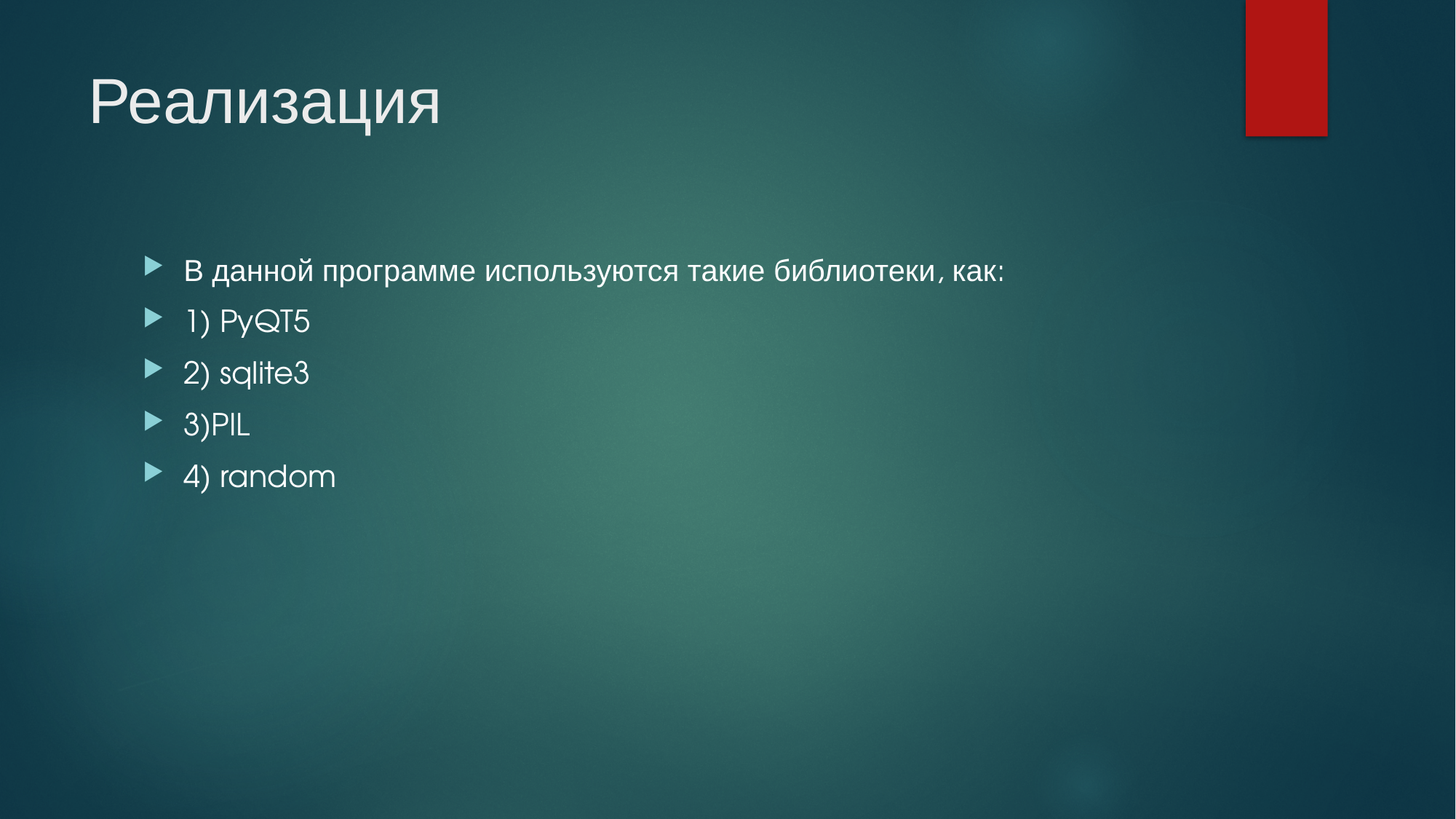

# Реализация
В данной программе используются такие библиотеки, как:
1) PyQT5
2) sqlite3
3)PIL
4) random